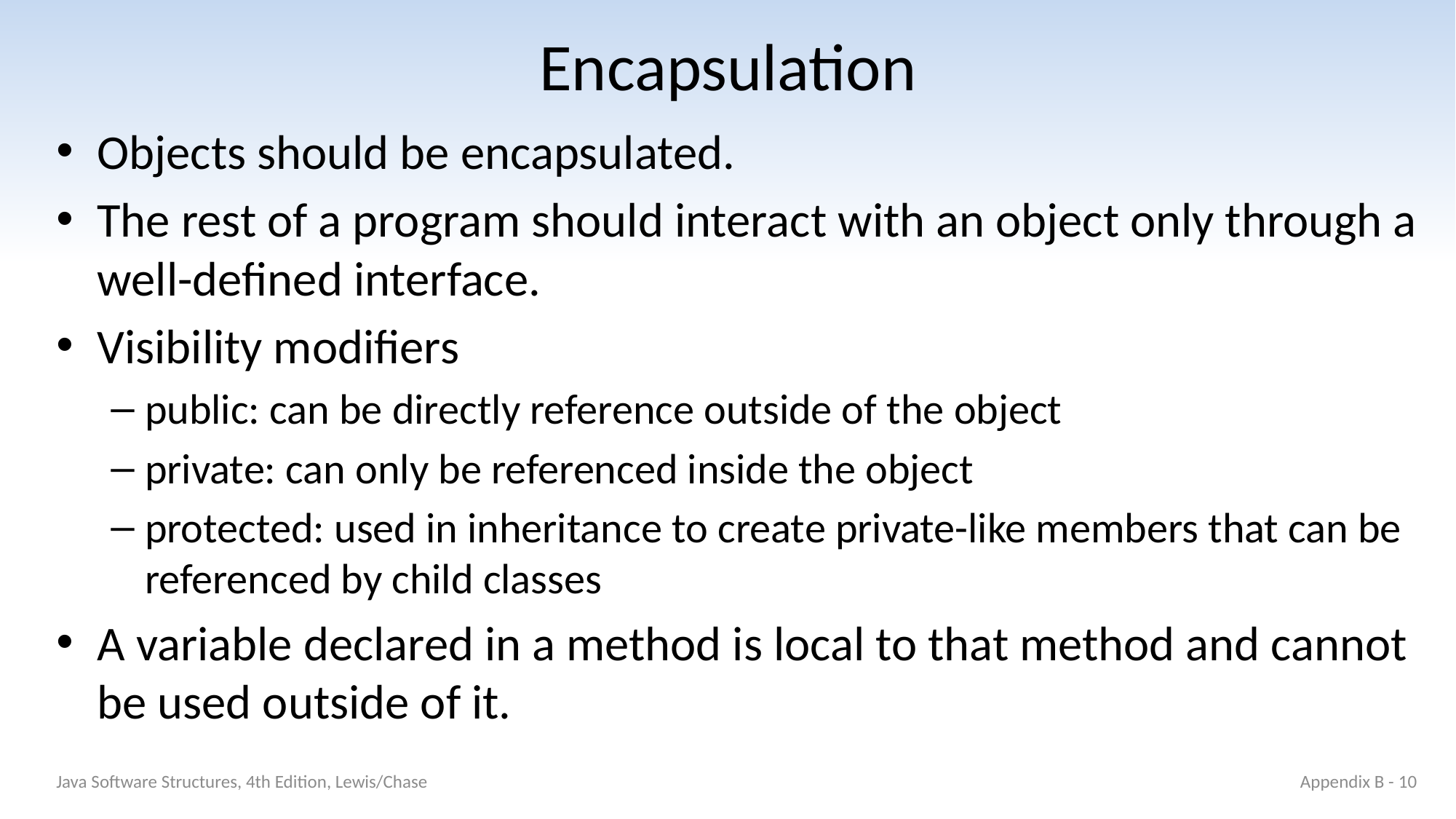

# Encapsulation
Objects should be encapsulated.
The rest of a program should interact with an object only through a well-defined interface.
Visibility modifiers
public: can be directly reference outside of the object
private: can only be referenced inside the object
protected: used in inheritance to create private-like members that can be referenced by child classes
A variable declared in a method is local to that method and cannot be used outside of it.
Java Software Structures, 4th Edition, Lewis/Chase
Appendix B - 10